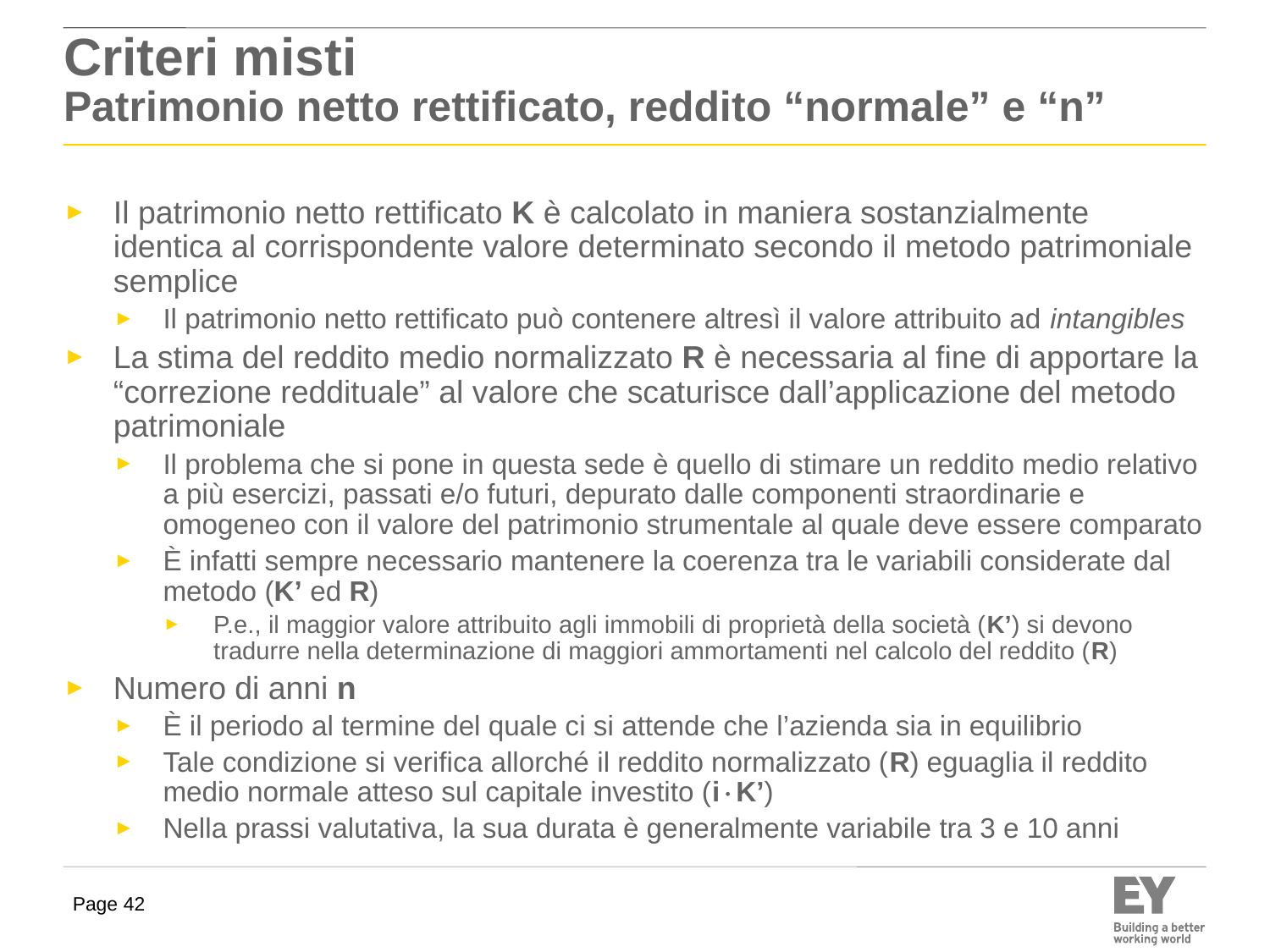

# Criteri misti Patrimonio netto rettificato, reddito “normale” e “n”
Il patrimonio netto rettificato K è calcolato in maniera sostanzialmente identica al corrispondente valore determinato secondo il metodo patrimoniale semplice
Il patrimonio netto rettificato può contenere altresì il valore attribuito ad intangibles
La stima del reddito medio normalizzato R è necessaria al fine di apportare la “correzione reddituale” al valore che scaturisce dall’applicazione del metodo patrimoniale
Il problema che si pone in questa sede è quello di stimare un reddito medio relativo a più esercizi, passati e/o futuri, depurato dalle componenti straordinarie e omogeneo con il valore del patrimonio strumentale al quale deve essere comparato
È infatti sempre necessario mantenere la coerenza tra le variabili considerate dal metodo (K’ ed R)
P.e., il maggior valore attribuito agli immobili di proprietà della società (K’) si devono tradurre nella determinazione di maggiori ammortamenti nel calcolo del reddito (R)
Numero di anni n
È il periodo al termine del quale ci si attende che l’azienda sia in equilibrio
Tale condizione si verifica allorché il reddito normalizzato (R) eguaglia il reddito medio normale atteso sul capitale investito (i⋅K’)
Nella prassi valutativa, la sua durata è generalmente variabile tra 3 e 10 anni